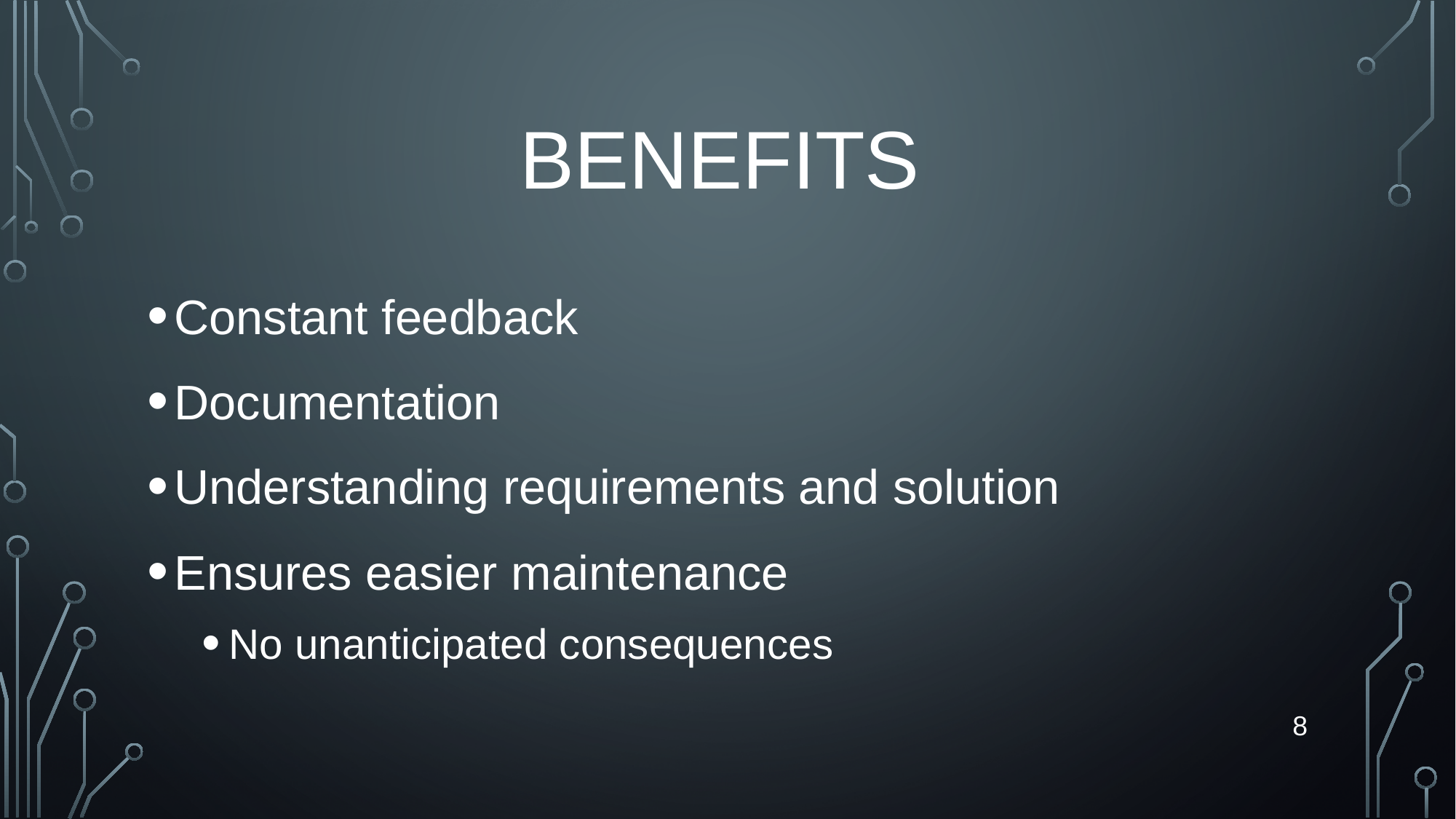

# Benefits
Constant feedback
Documentation
Understanding requirements and solution
Ensures easier maintenance
No unanticipated consequences
8